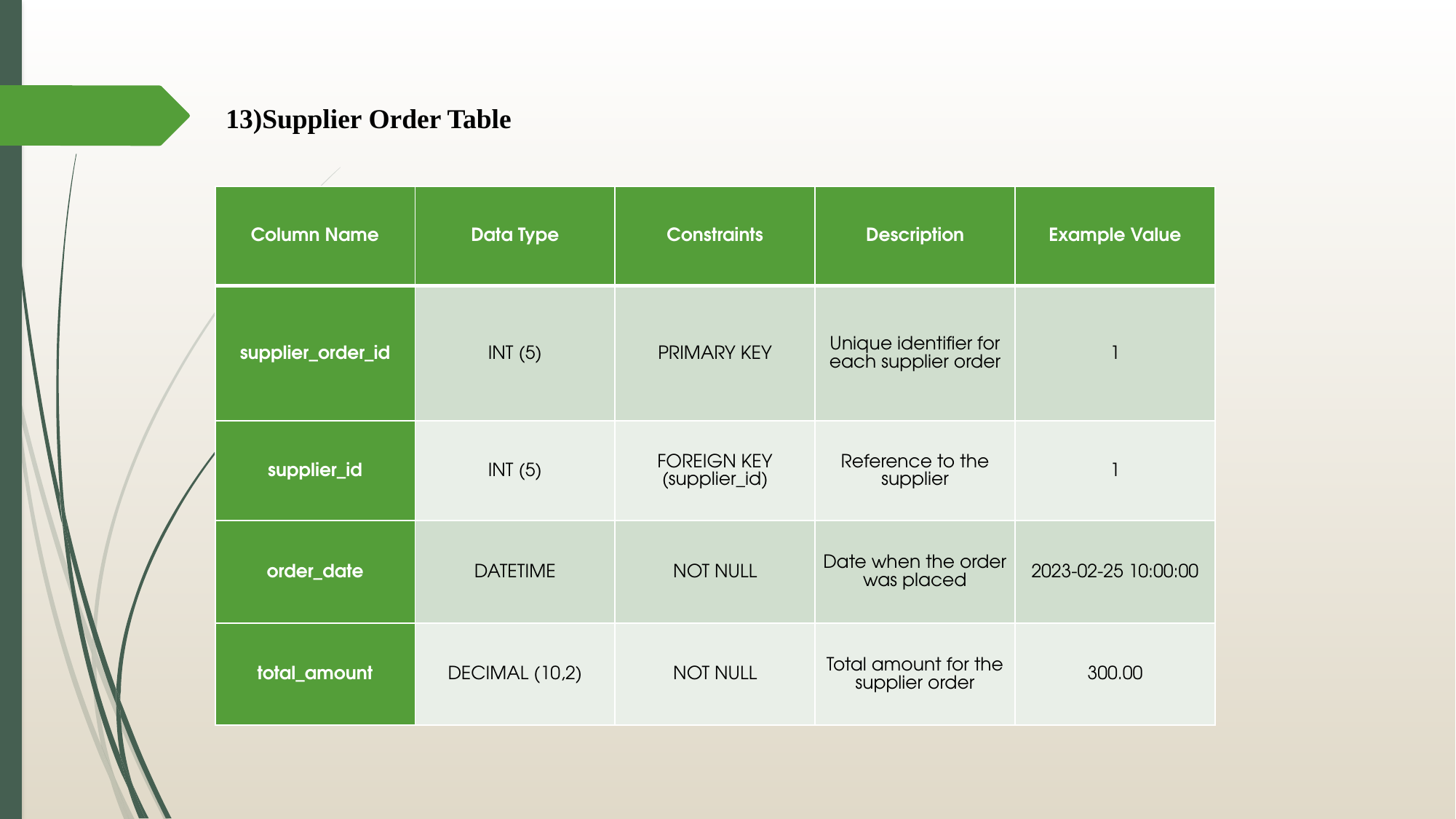

13)Supplier Order Table
| Column Name | Data Type | Constraints | Description | Example Value |
| --- | --- | --- | --- | --- |
| supplier\_order\_id | INT (5) | PRIMARY KEY | Unique identifier for each supplier order | 1 |
| supplier\_id | INT (5) | FOREIGN KEY (supplier\_id) | Reference to the supplier | 1 |
| order\_date | DATETIME | NOT NULL | Date when the order was placed | 2023-02-25 10:00:00 |
| total\_amount | DECIMAL (10,2) | NOT NULL | Total amount for the supplier order | 300.00 |